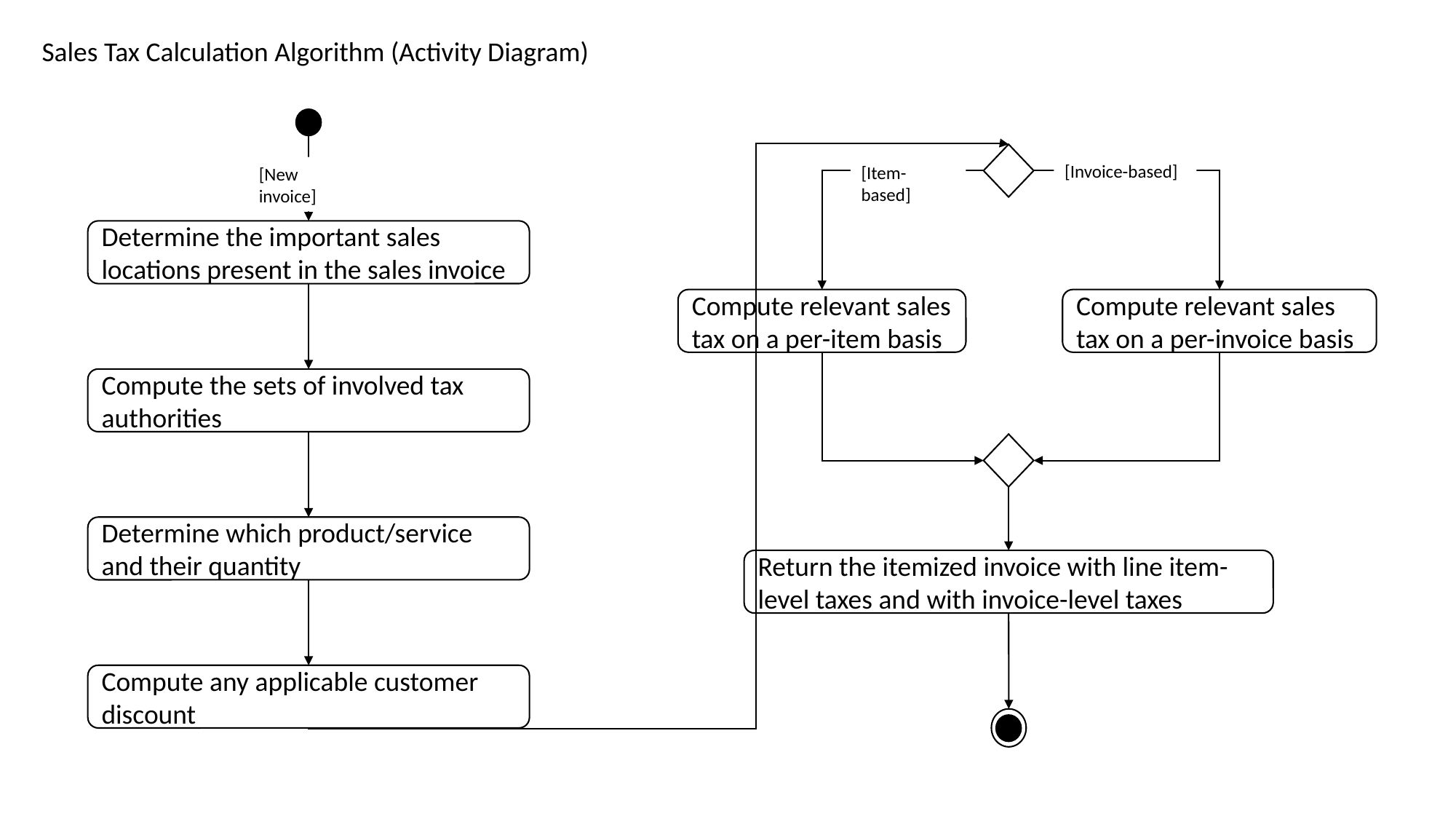

Sales Tax Calculation Algorithm (Activity Diagram)

[Invoice-based]
[Item-based]
[New invoice]
Determine the important sales locations present in the sales invoice
Compute relevant sales tax on a per-invoice basis
Compute relevant sales tax on a per-item basis
Compute the sets of involved tax authorities

Determine which product/service and their quantity
Return the itemized invoice with line item-level taxes and with invoice-level taxes
Compute any applicable customer discount